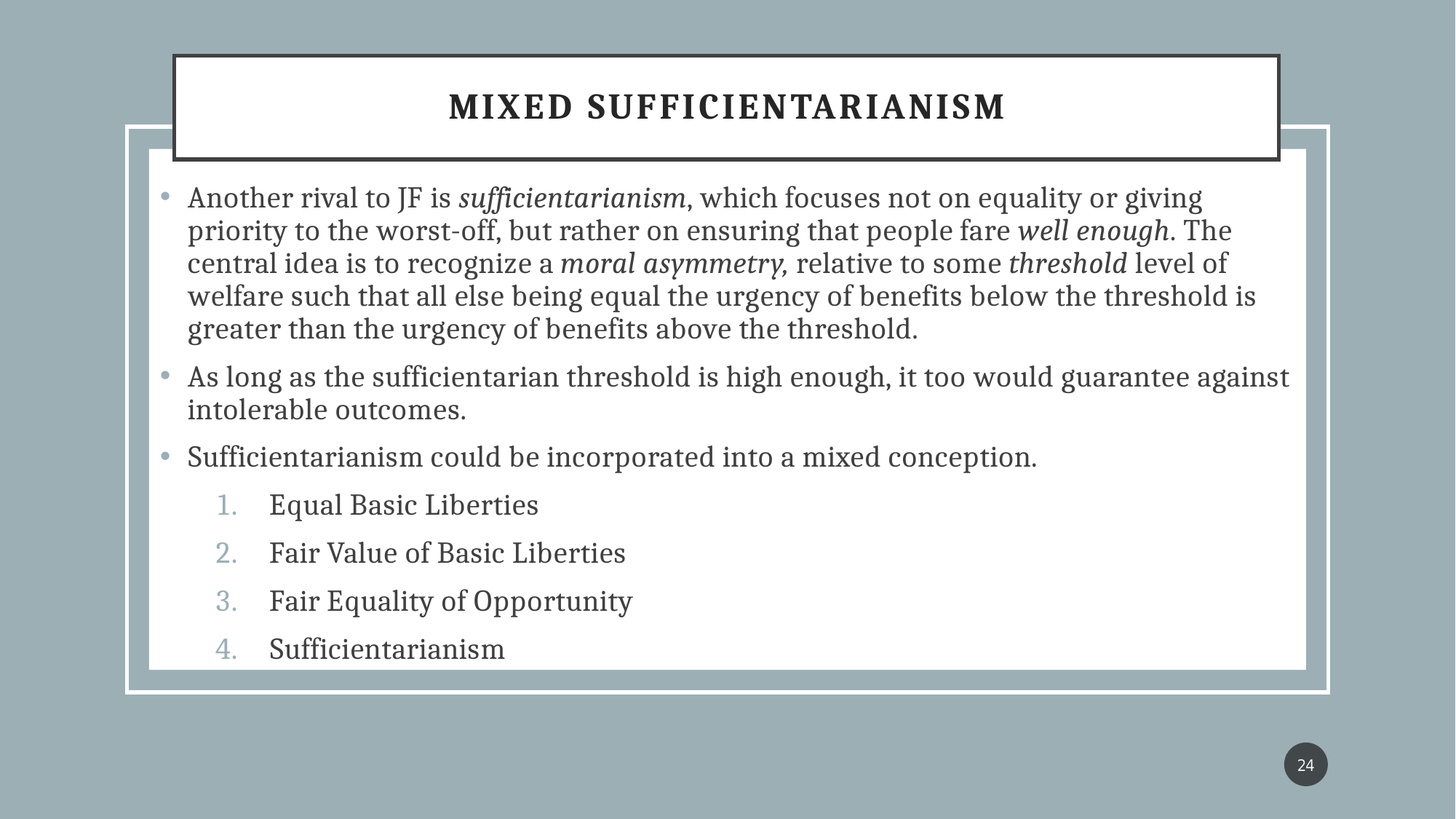

# mixed sufficientarianism

Another rival to JF is sufficientarianism, which focuses not on equality or giving priority to the worst-off, but rather on ensuring that people fare well enough. The central idea is to recognize a moral asymmetry, relative to some threshold level of welfare such that all else being equal the urgency of benefits below the threshold is greater than the urgency of benefits above the threshold.
As long as the sufficientarian threshold is high enough, it too would guarantee against intolerable outcomes.
Sufficientarianism could be incorporated into a mixed conception.
Equal Basic Liberties
Fair Value of Basic Liberties
Fair Equality of Opportunity
Sufficientarianism

24